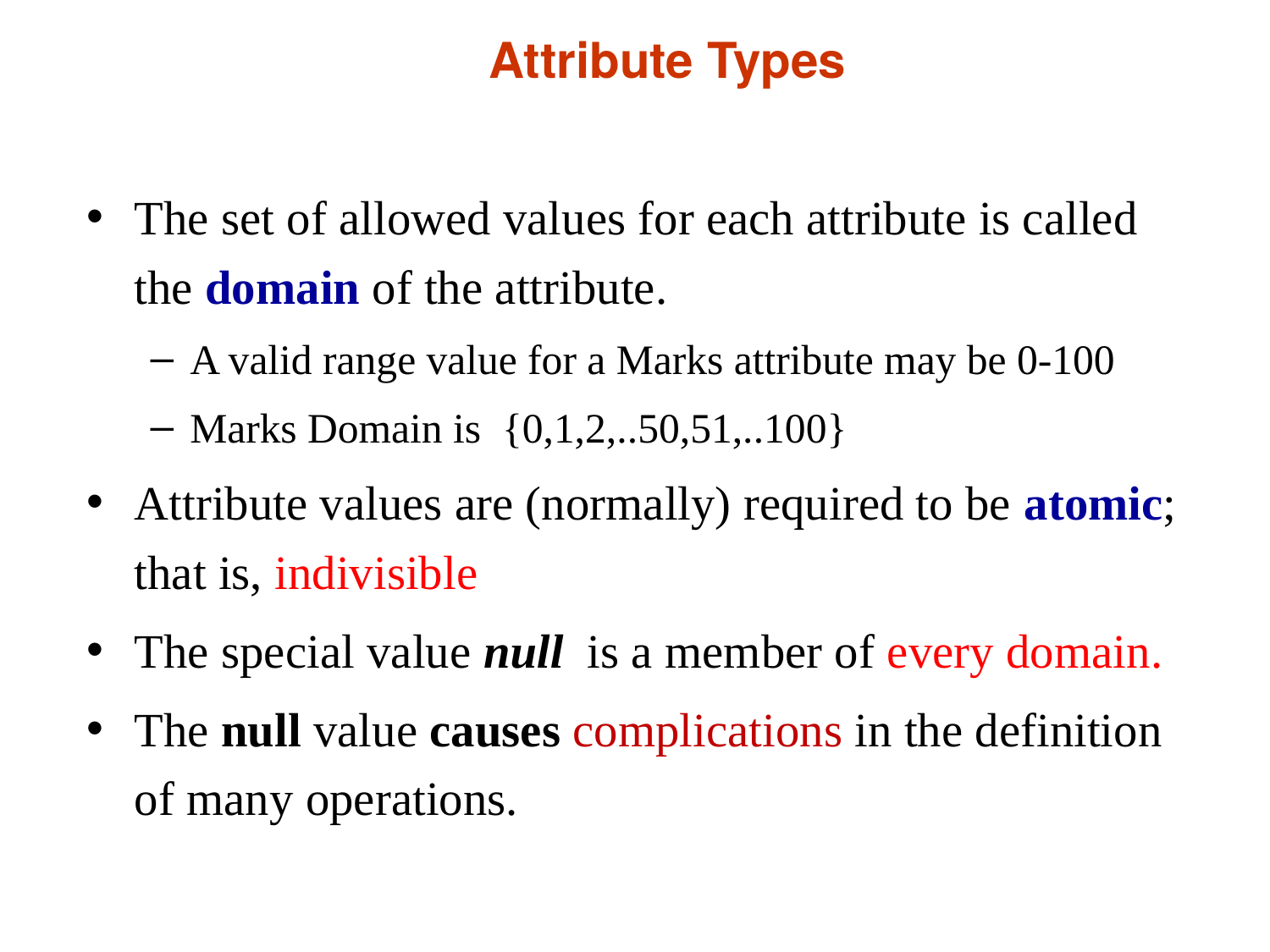

# Attribute Types
The set of allowed values for each attribute is called the domain of the attribute.
A valid range value for a Marks attribute may be 0-100
Marks Domain is  {0,1,2,..50,51,..100}
Attribute values are (normally) required to be atomic; that is, indivisible
The special value null  is a member of every domain.
The null value causes complications in the definition of many operations.